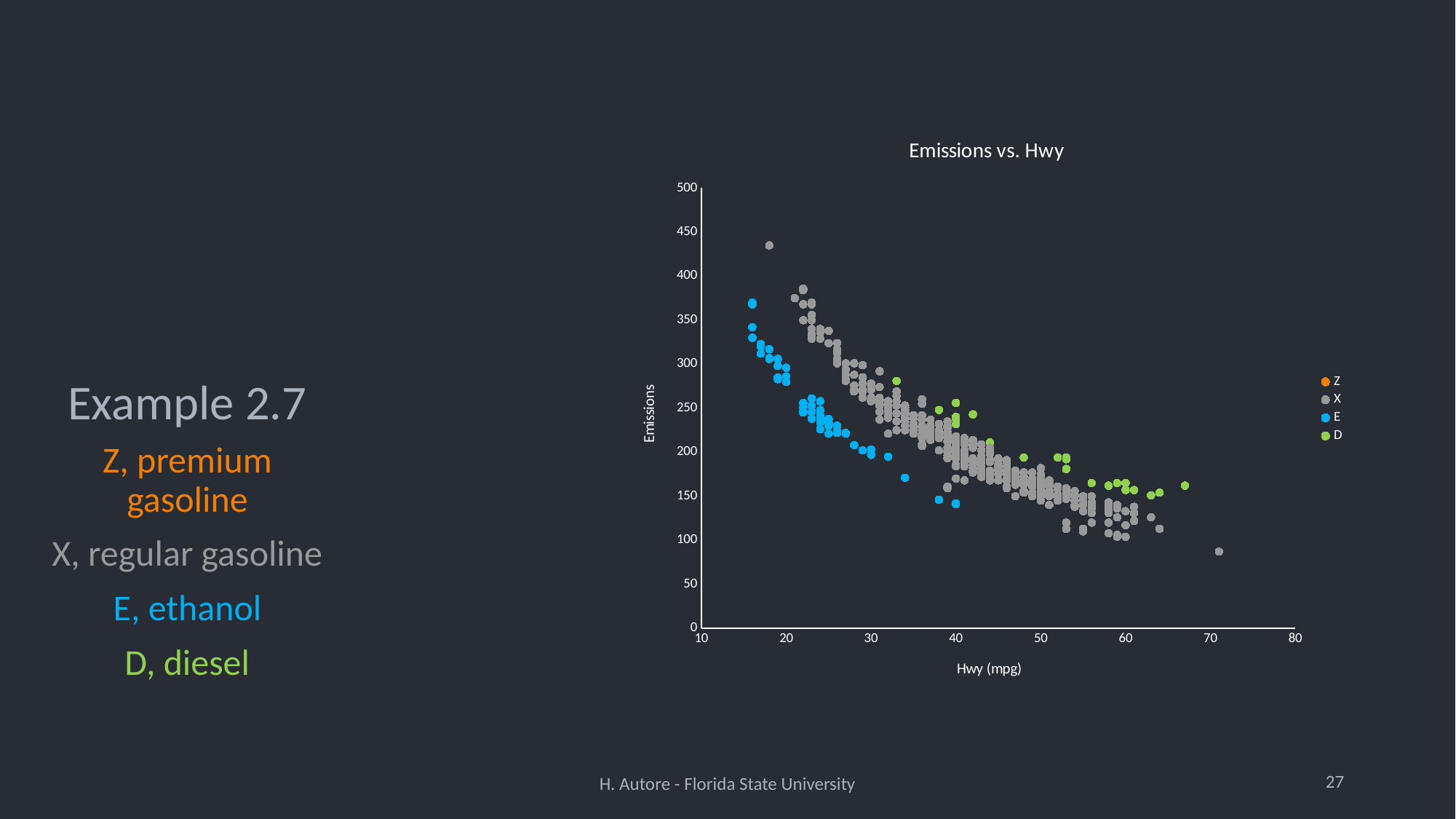

# Example 2.7

### Chart: Emissions vs. Hwy

| Category | Z | X | E | D |
|---|---|---|---|---|
Z, premium gasoline
X, regular gasoline
E, ethanol
D, diesel

27
H. Autore - Florida State University